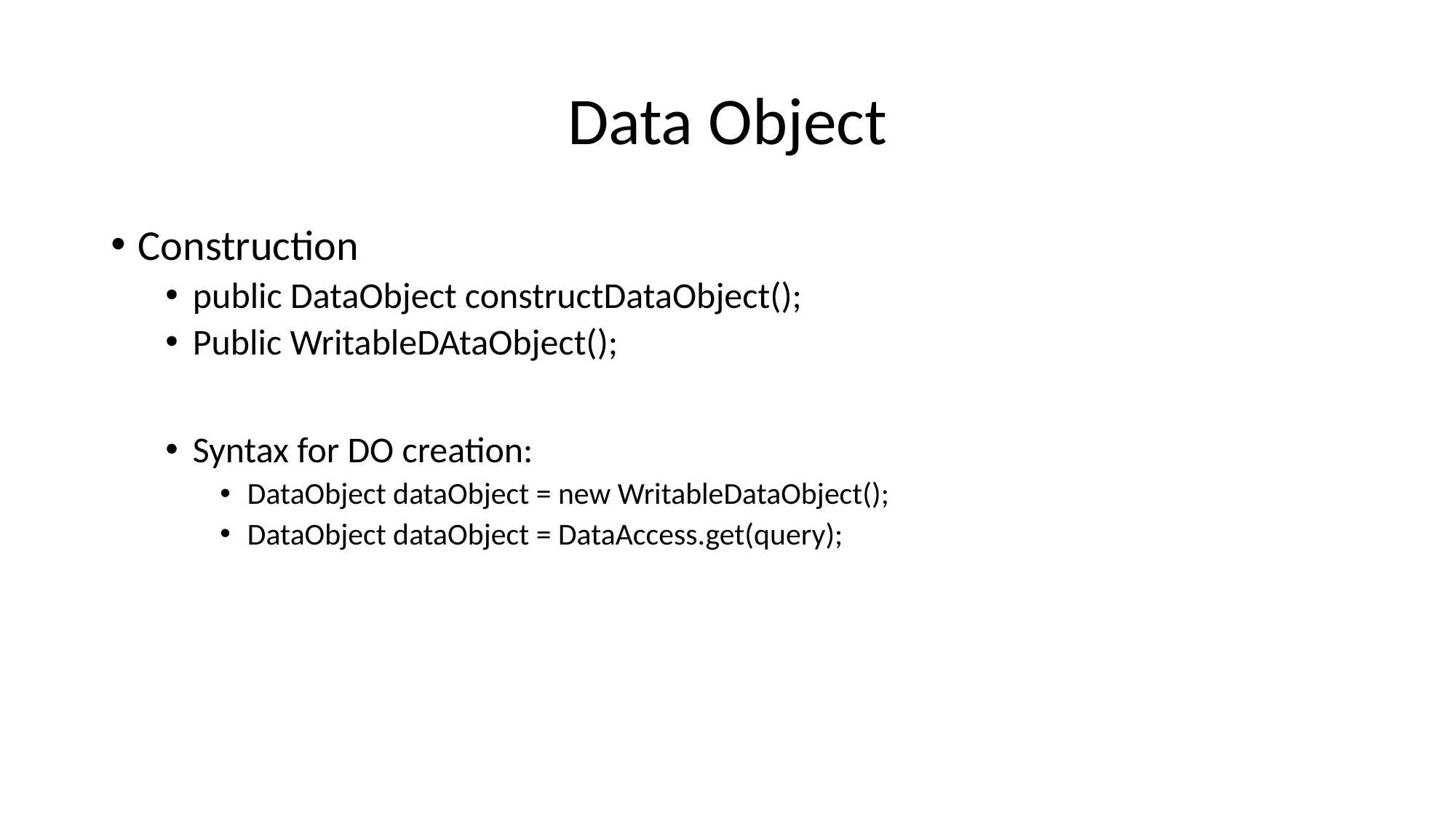

# Data Object
Construction
public DataObject constructDataObject();
Public WritableDAtaObject();

Syntax for DO creation:
DataObject dataObject = new WritableDataObject();
DataObject dataObject = DataAccess.get(query);